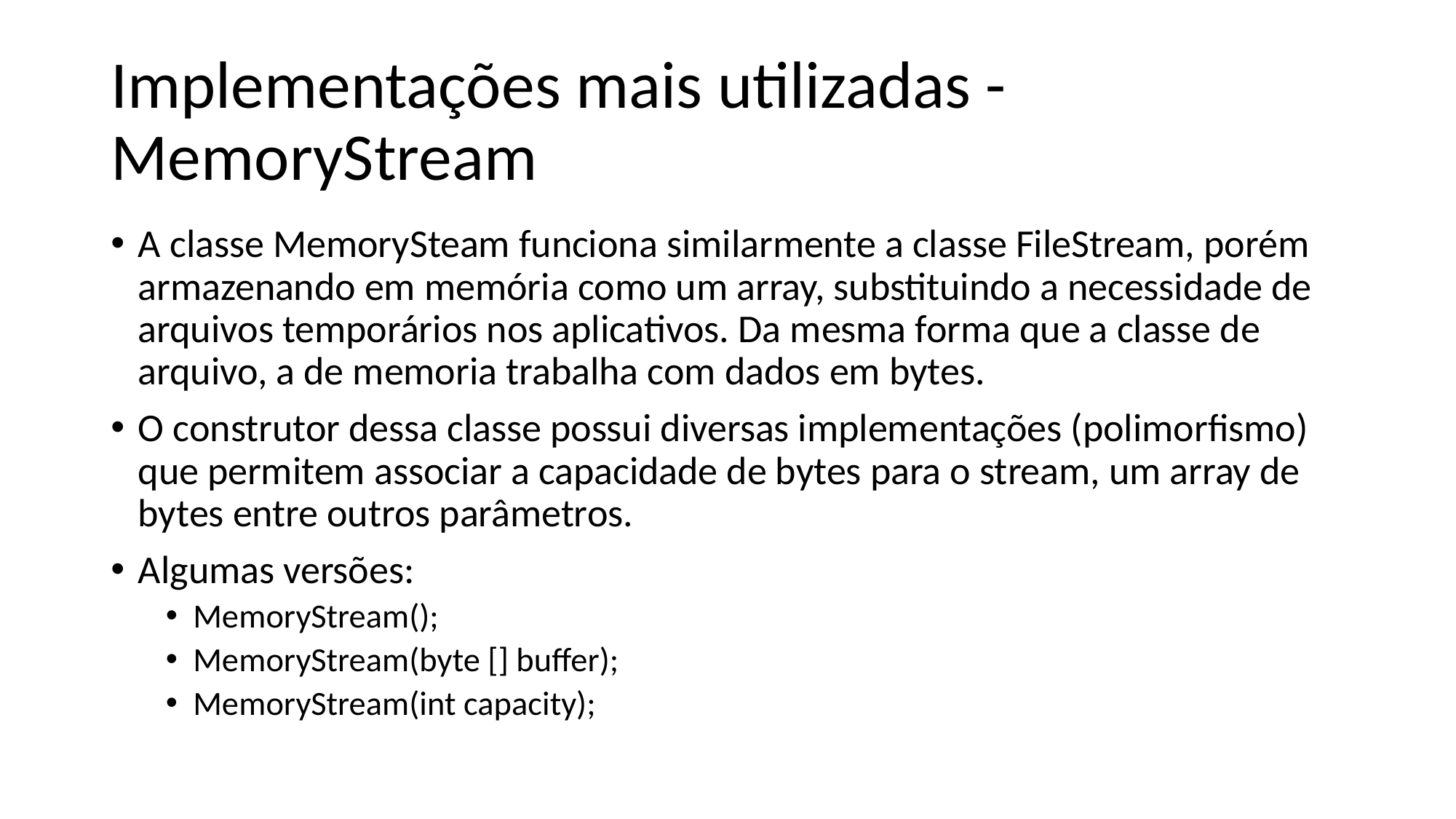

# Implementações mais utilizadas - MemoryStream
A classe MemorySteam funciona similarmente a classe FileStream, porém armazenando em memória como um array, substituindo a necessidade de arquivos temporários nos aplicativos. Da mesma forma que a classe de arquivo, a de memoria trabalha com dados em bytes.
O construtor dessa classe possui diversas implementações (polimorfismo) que permitem associar a capacidade de bytes para o stream, um array de bytes entre outros parâmetros.
Algumas versões:
MemoryStream();
MemoryStream(byte [] buffer);
MemoryStream(int capacity);